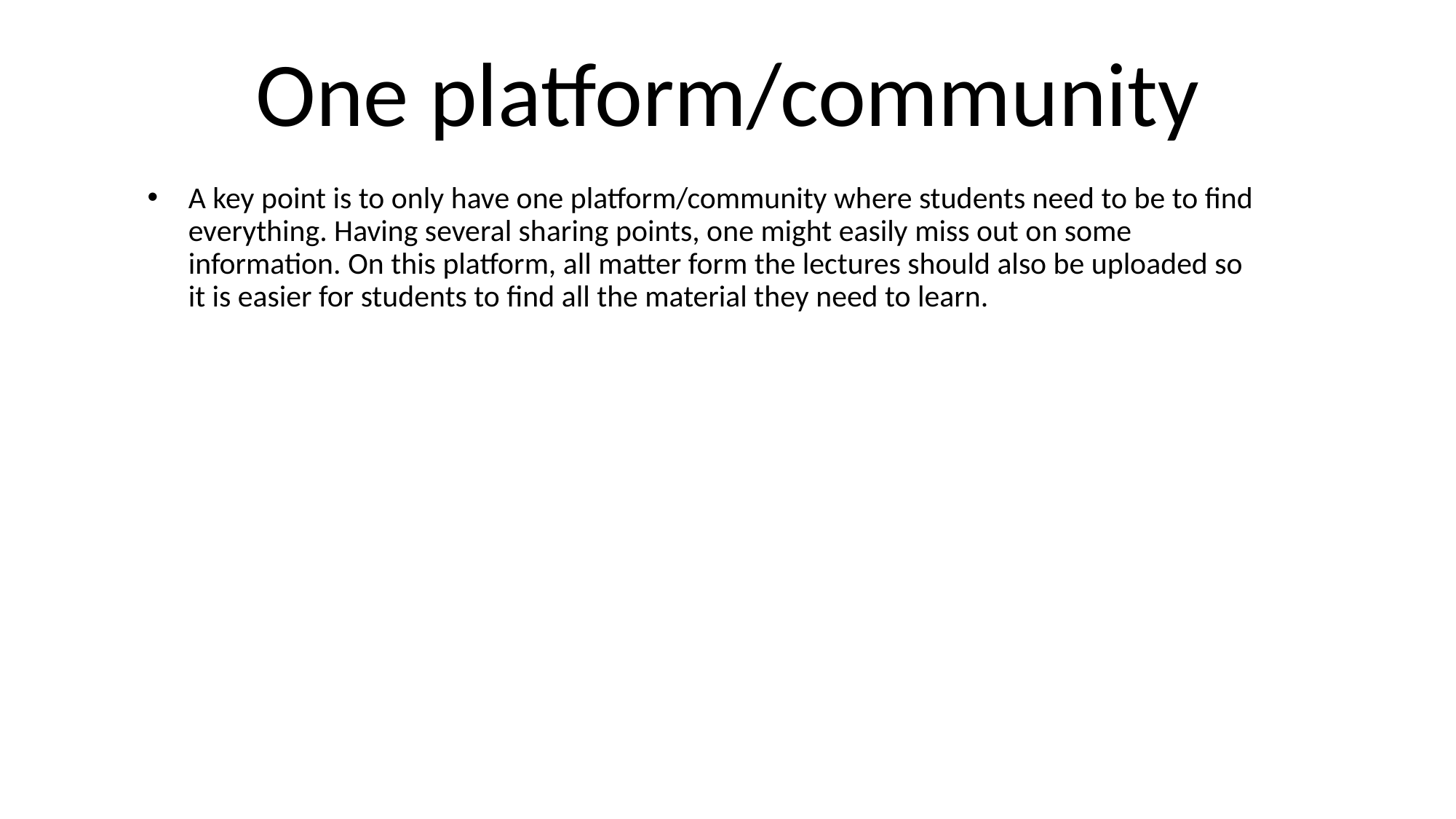

# One platform/community
A key point is to only have one platform/community where students need to be to find everything. Having several sharing points, one might easily miss out on some information. On this platform, all matter form the lectures should also be uploaded so it is easier for students to find all the material they need to learn.